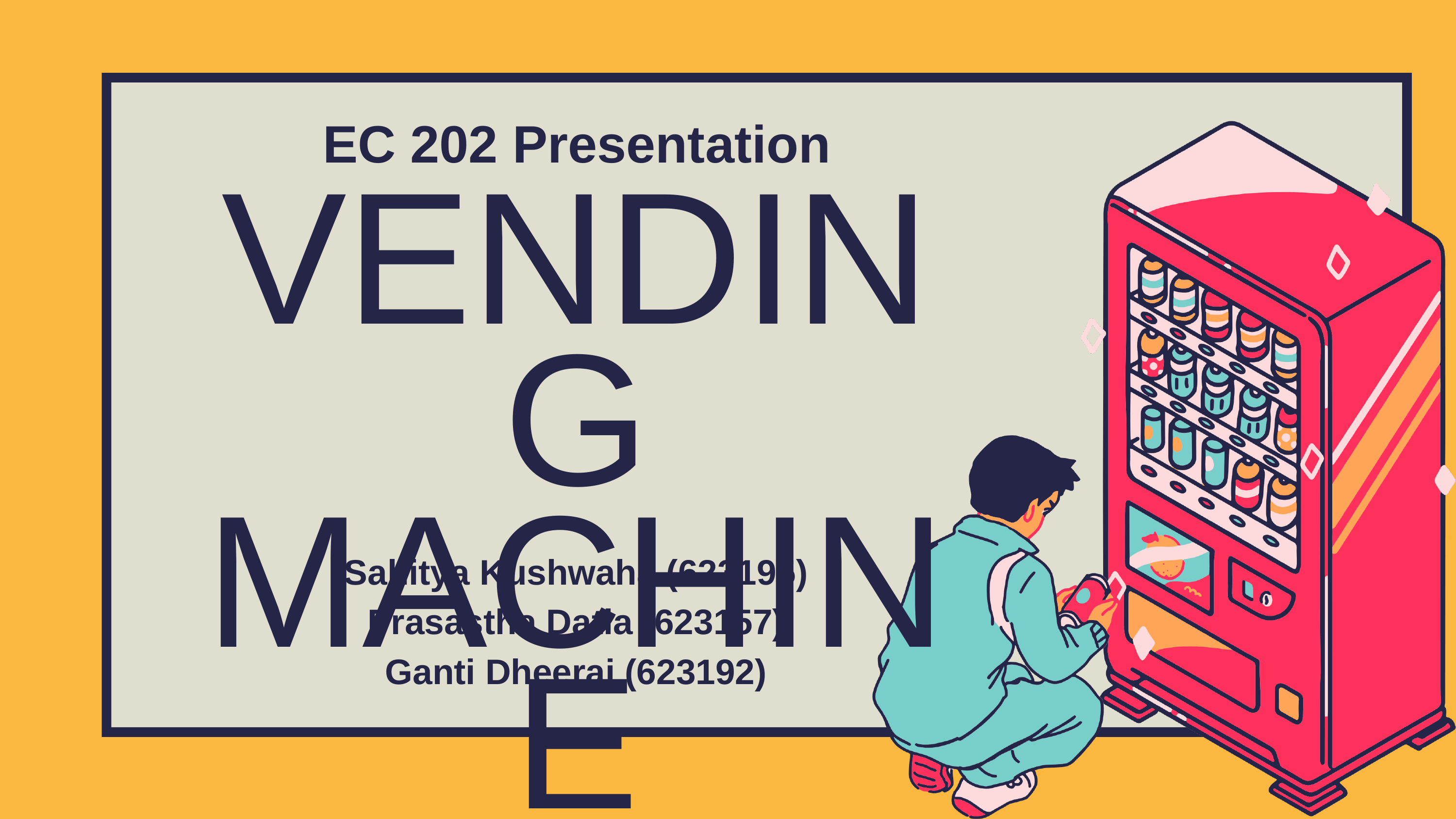

EC 202 Presentation

VENDING MACHINE
Sahitya Kushwaha (623195)
Prasastha Datla (623157)
Ganti Dheeraj (623192)